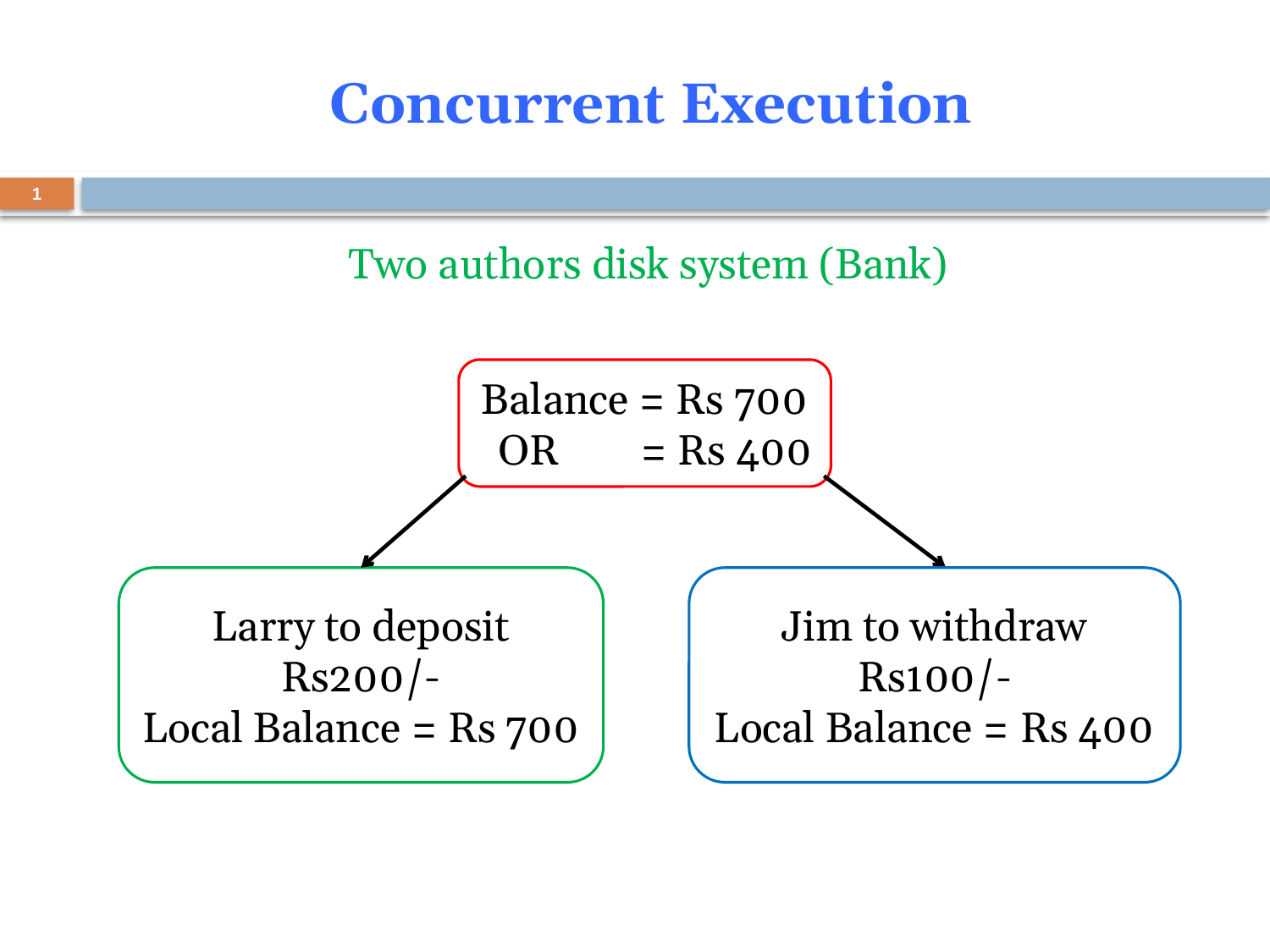

# Concurrent Execution
1
		Two authors disk system (Bank)

Balance = Rs 700
  OR        = Rs 400
Larry to deposit
Rs200/-
Local Balance = Rs 700
Jim to withdraw
Rs100/-
Local Balance = Rs 400